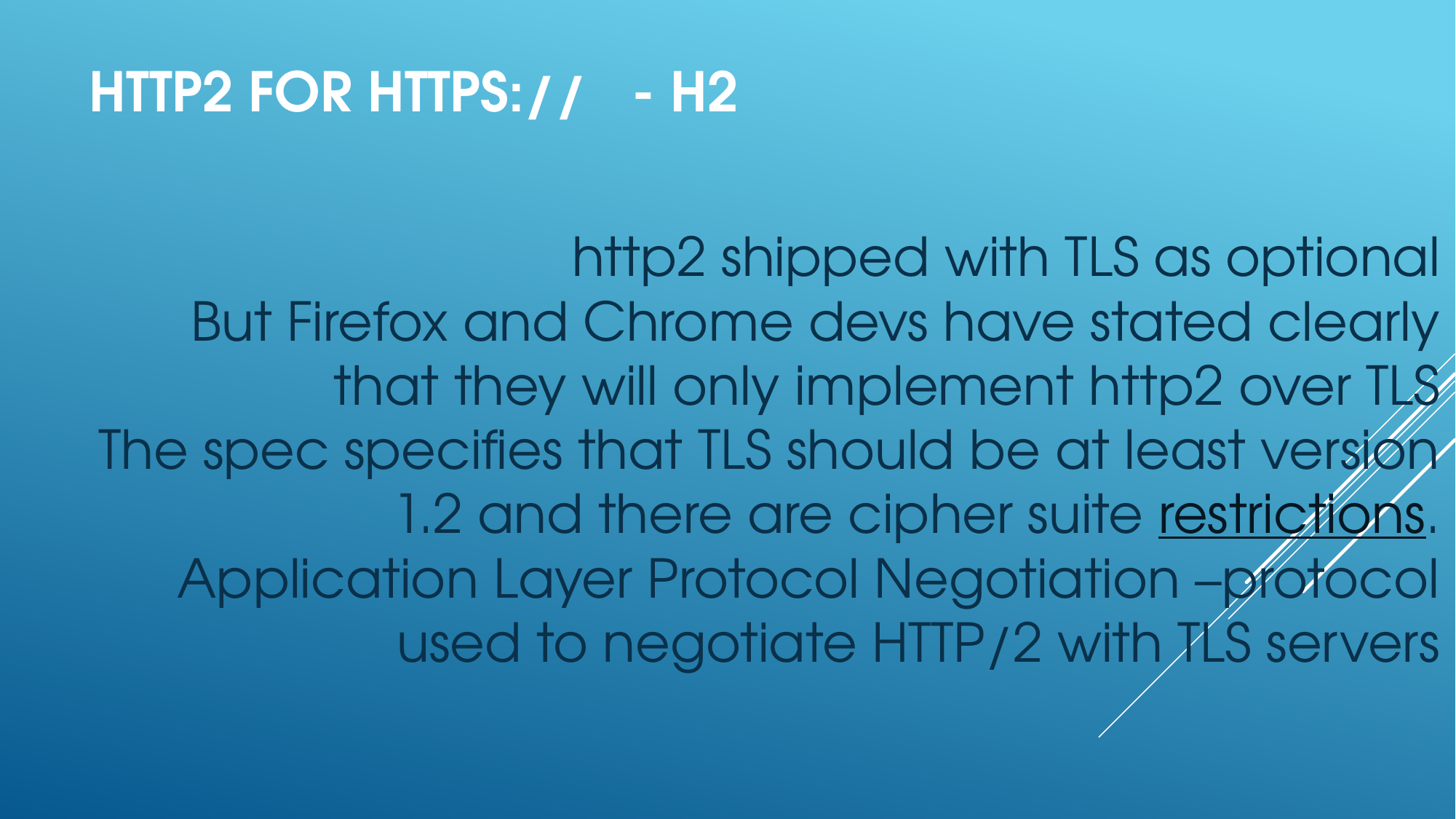

# http2 for https://   - h2
http2 shipped with TLS as optional
But Firefox and Chrome devs have stated clearly that they will only implement http2 over TLS
The spec specifies that TLS should be at least version 1.2 and there are cipher suite restrictions.
Application Layer Protocol Negotiation –protocol used to negotiate HTTP/2 with TLS servers